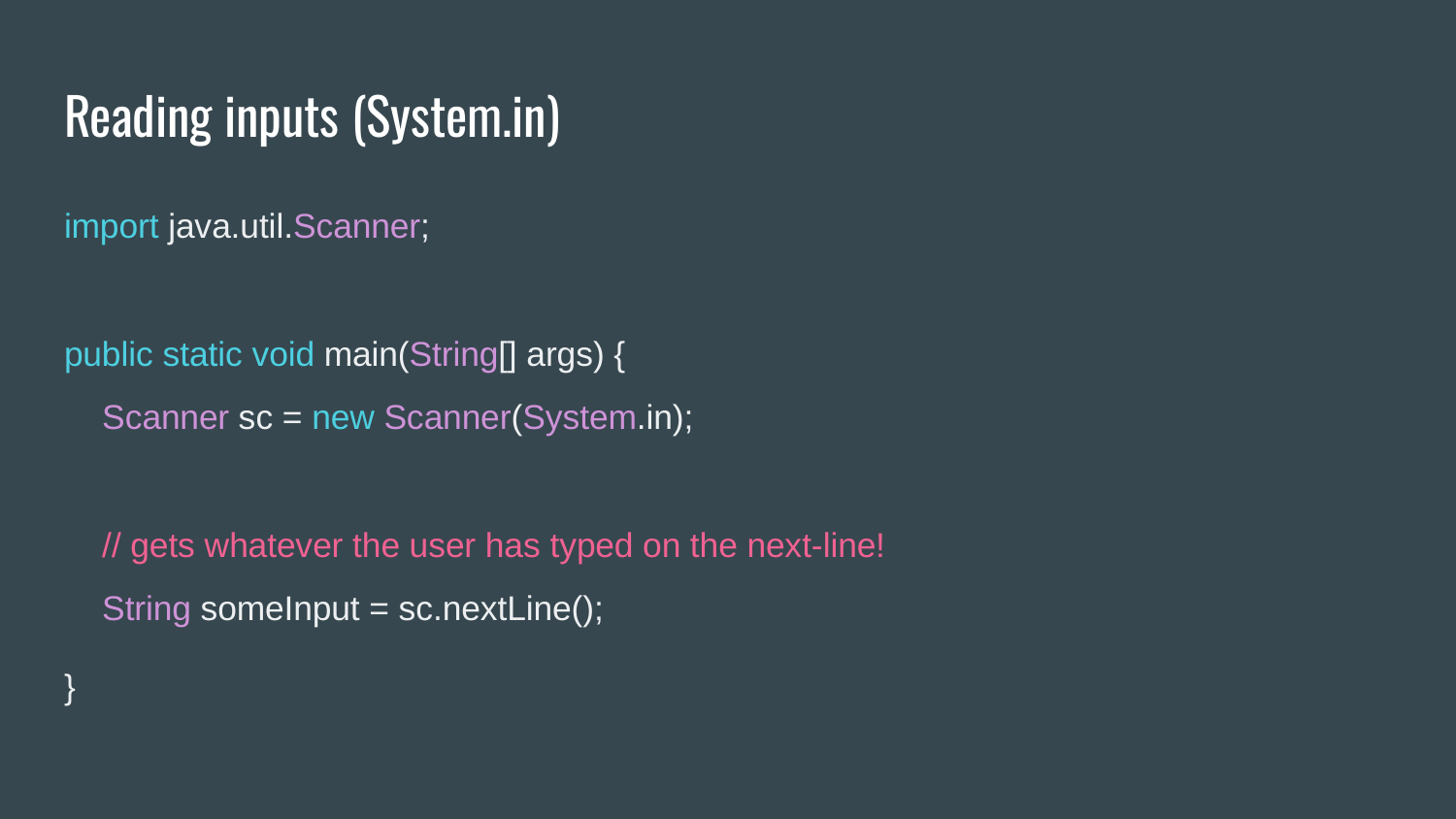

# Reading inputs (System.in)
import java.util.Scanner;

public static void main(String[] args) {
    Scanner sc = new Scanner(System.in);

    // gets whatever the user has typed on the next-line!
    String someInput = sc.nextLine();
}